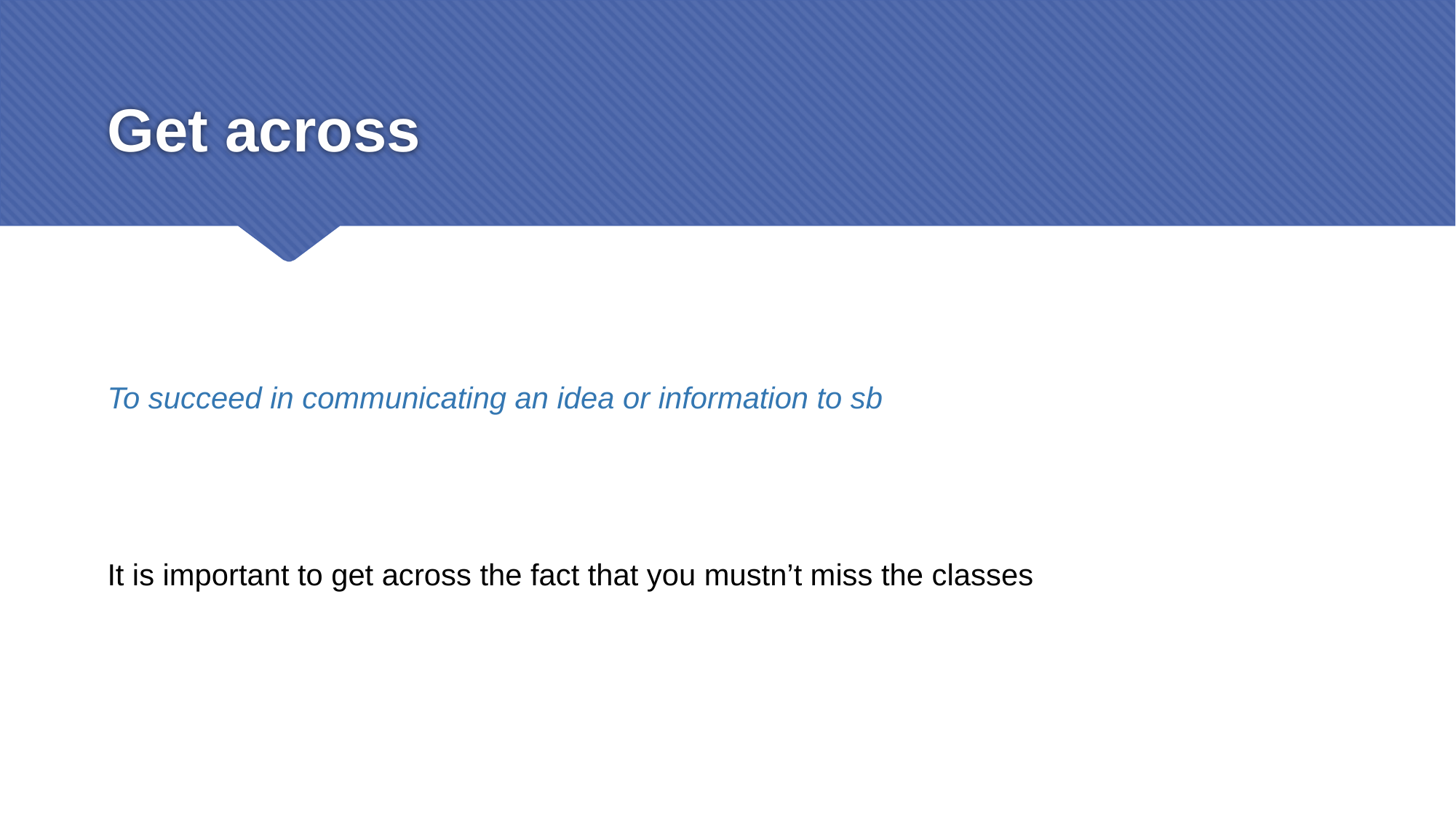

# Get across
To succeed in communicating an idea or information to sb

It is important to get across the fact that you mustn’t miss the classes